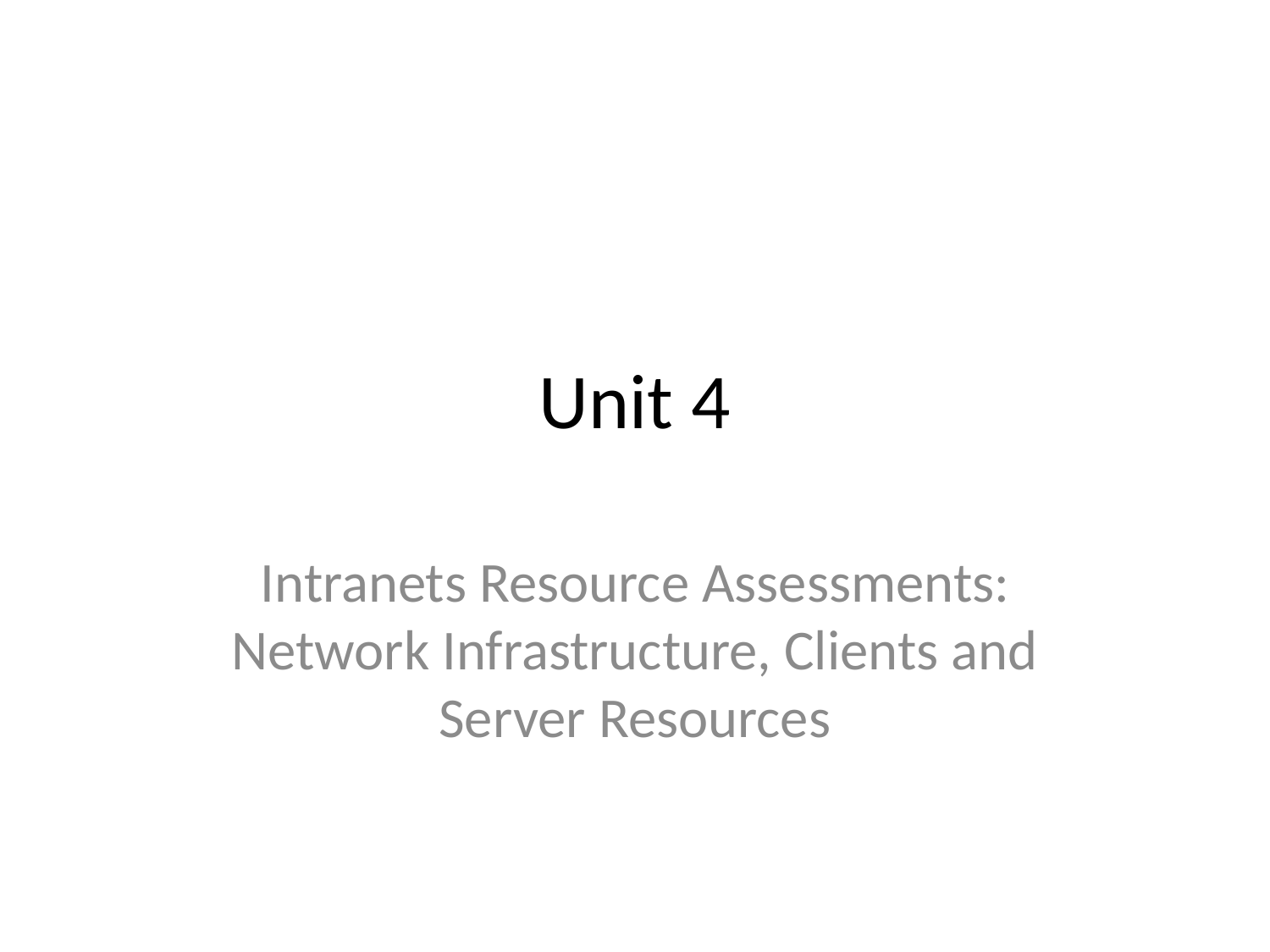

# Unit 4
Intranets Resource Assessments: Network Infrastructure, Clients and Server Resources